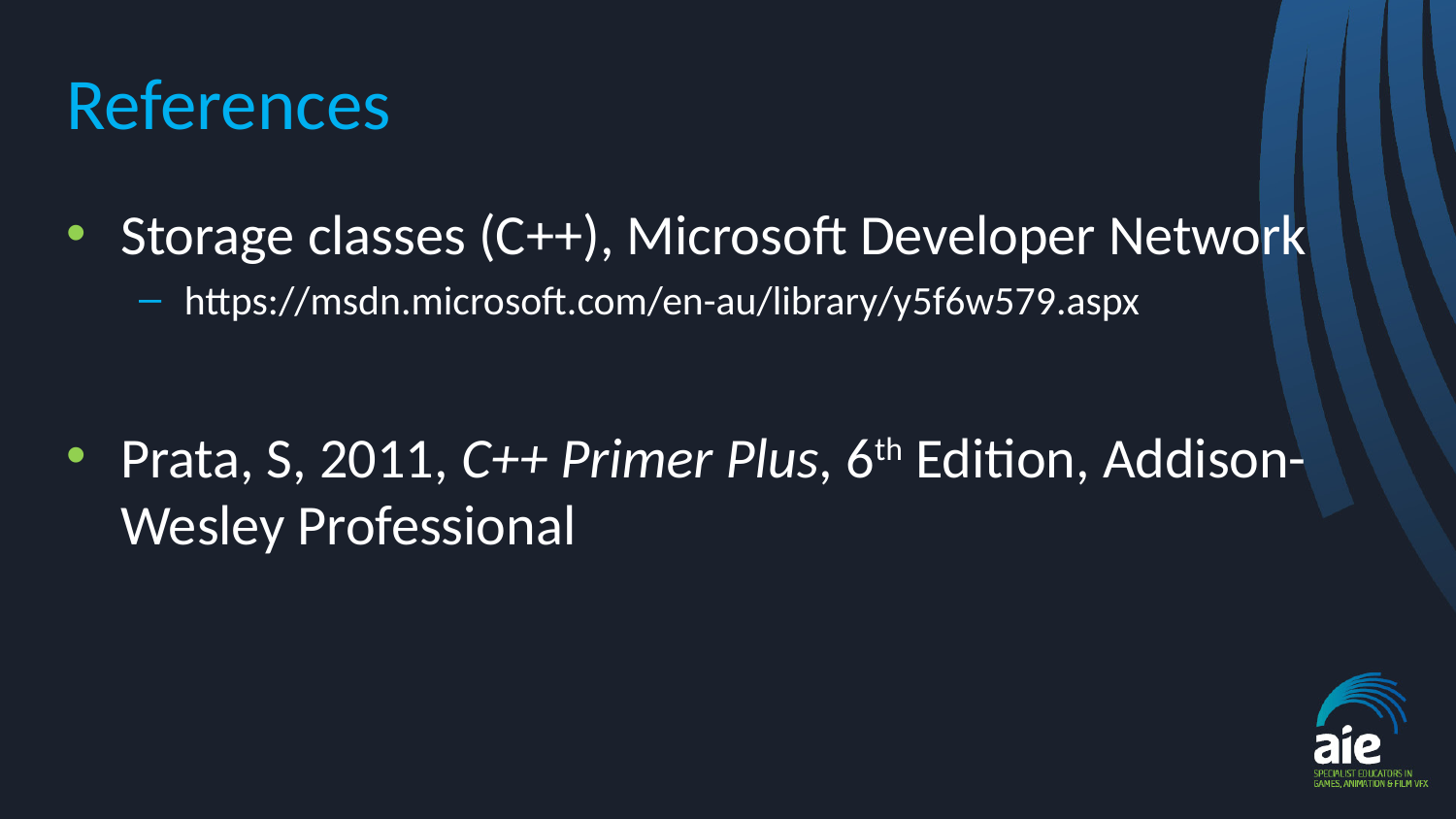

# References
Storage classes (C++), Microsoft Developer Network
https://msdn.microsoft.com/en-au/library/y5f6w579.aspx

Prata, S, 2011, C++ Primer Plus, 6th Edition, Addison-Wesley Professional